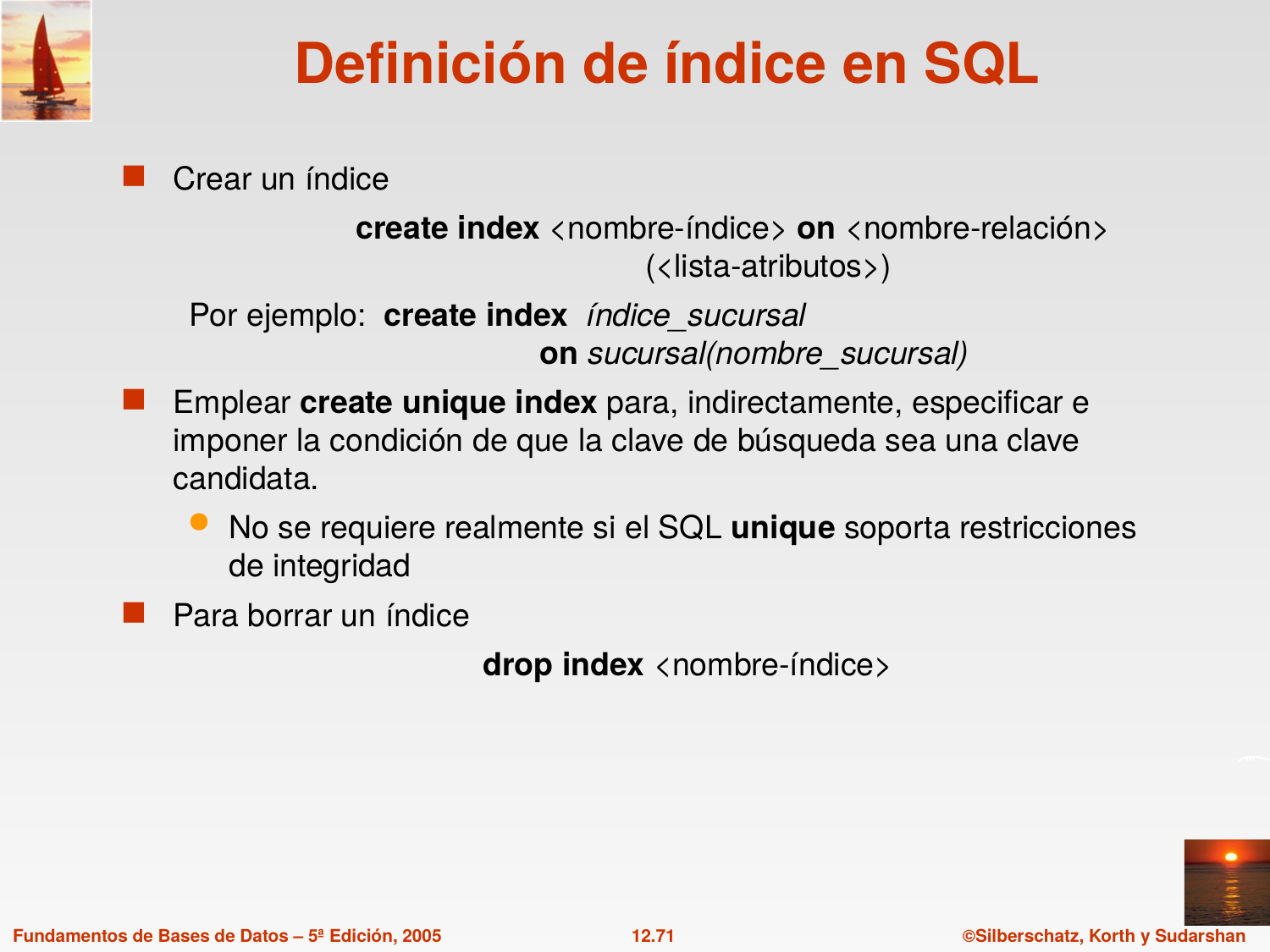

# Definición de índice en SQL
Crear un índice
		create index <nombre-índice> on <nombre-relación>
			    (<lista-atributos>)
Por ejemplo:  create index  índice_sucursal
                                   on sucursal(nombre_sucursal)
Emplear create unique index para, indirectamente, especificar e imponer la condición de que la clave de búsqueda sea una clave candidata.
No se requiere realmente si el SQL unique soporta restricciones de integridad
Para borrar un índice
			drop index <nombre-índice>